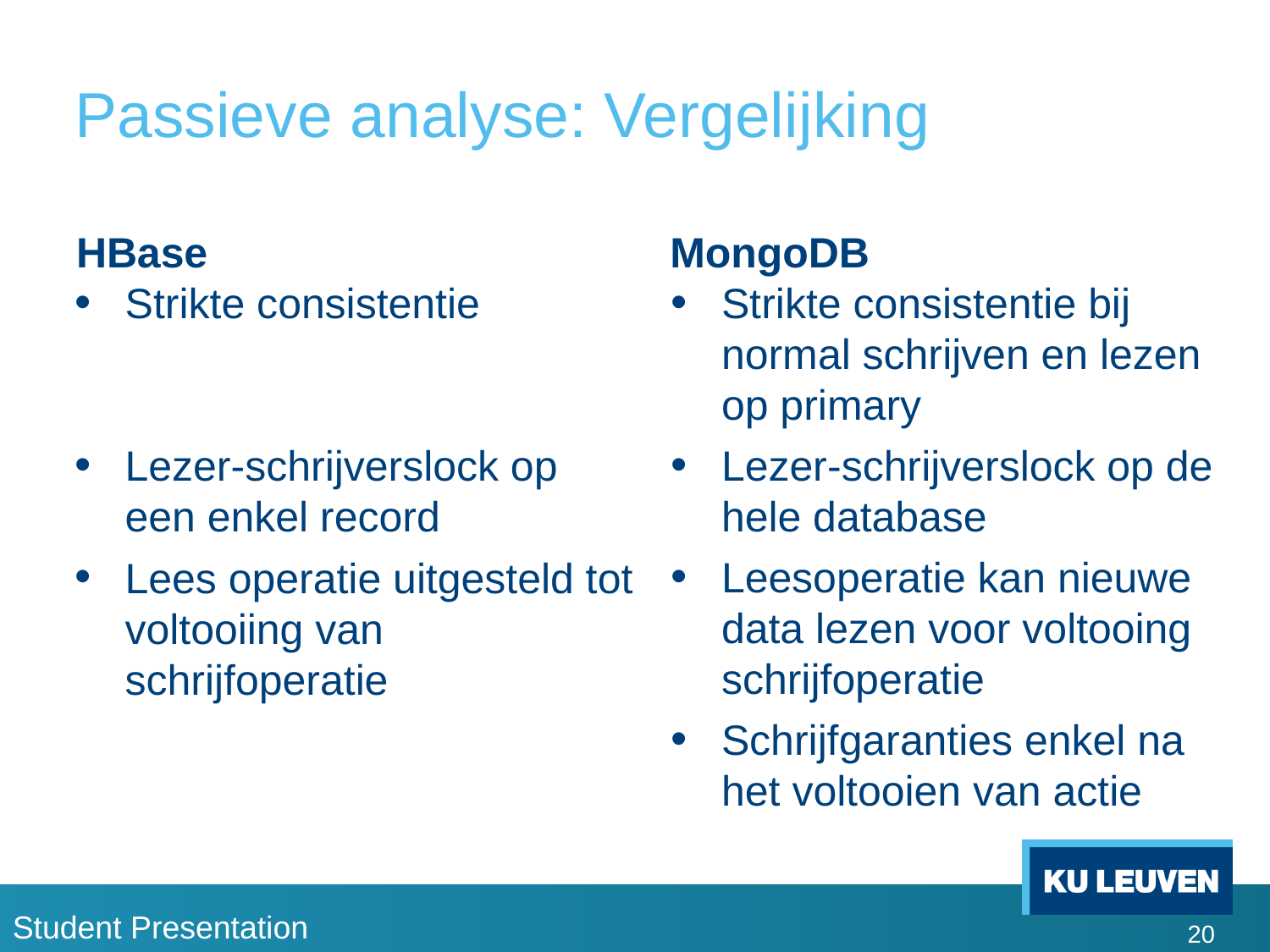

# Passieve analyse: Vergelijking
HBase
MongoDB
Strikte consistentie bij normal schrijven en lezen op primary
Lezer-schrijverslock op de hele database
Leesoperatie kan nieuwe data lezen voor voltooing schrijfoperatie
Schrijfgaranties enkel na het voltooien van actie

Strikte consistentie
Lezer-schrijverslock op een enkel record
Lees operatie uitgesteld tot voltooiing van schrijfoperatie
20